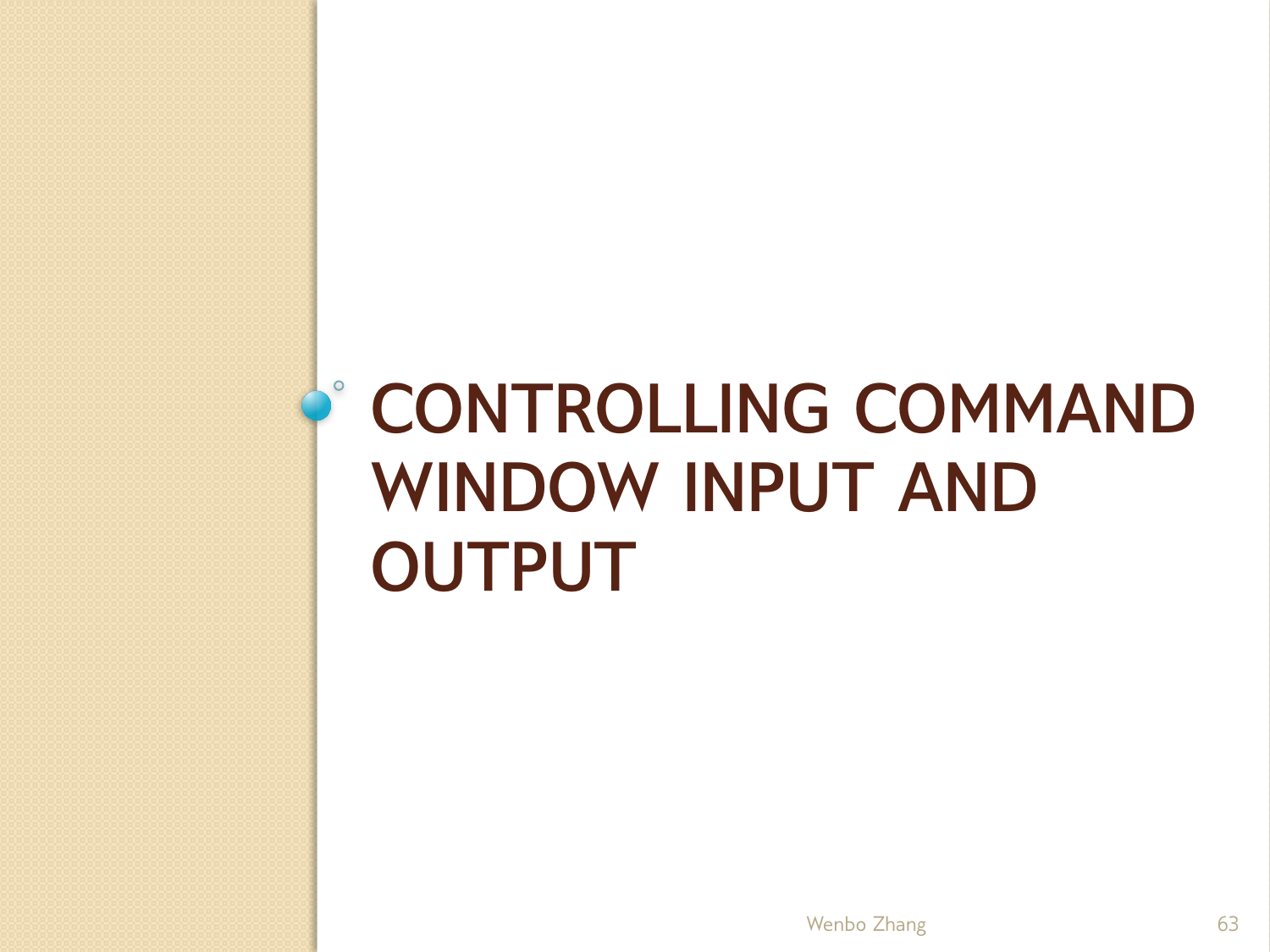

# Controlling Command Window Input and Output
Wenbo Zhang
63